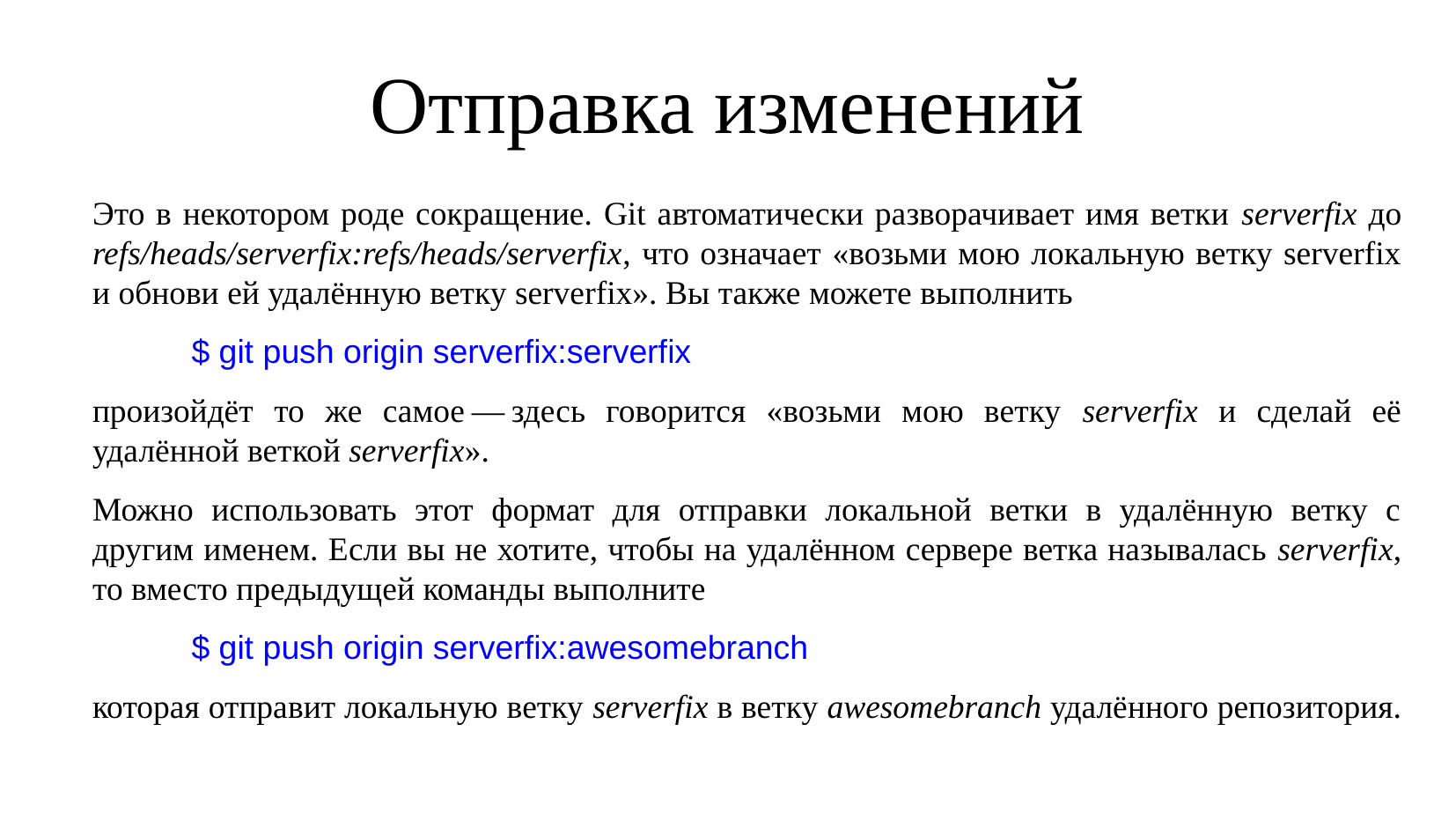

Отправка изменений
Это в некотором роде сокращение. Git автоматически разворачивает имя ветки serverfix до refs/heads/serverfix:refs/heads/serverfix, что означает «возьми мою локальную ветку serverfix и обнови ей удалённую ветку serverfix». Вы также можете выполнить
	$ git push origin serverfix:serverfix
произойдёт то же самое — здесь говорится «возьми мою ветку serverfix и сделай её удалённой веткой serverfix».
Можно использовать этот формат для отправки локальной ветки в удалённую ветку с другим именем. Если вы не хотите, чтобы на удалённом сервере ветка называлась serverfix, то вместо предыдущей команды выполните
	$ git push origin serverfix:awesomebranch
которая отправит локальную ветку serverfix в ветку awesomebranch удалённого репозитория.